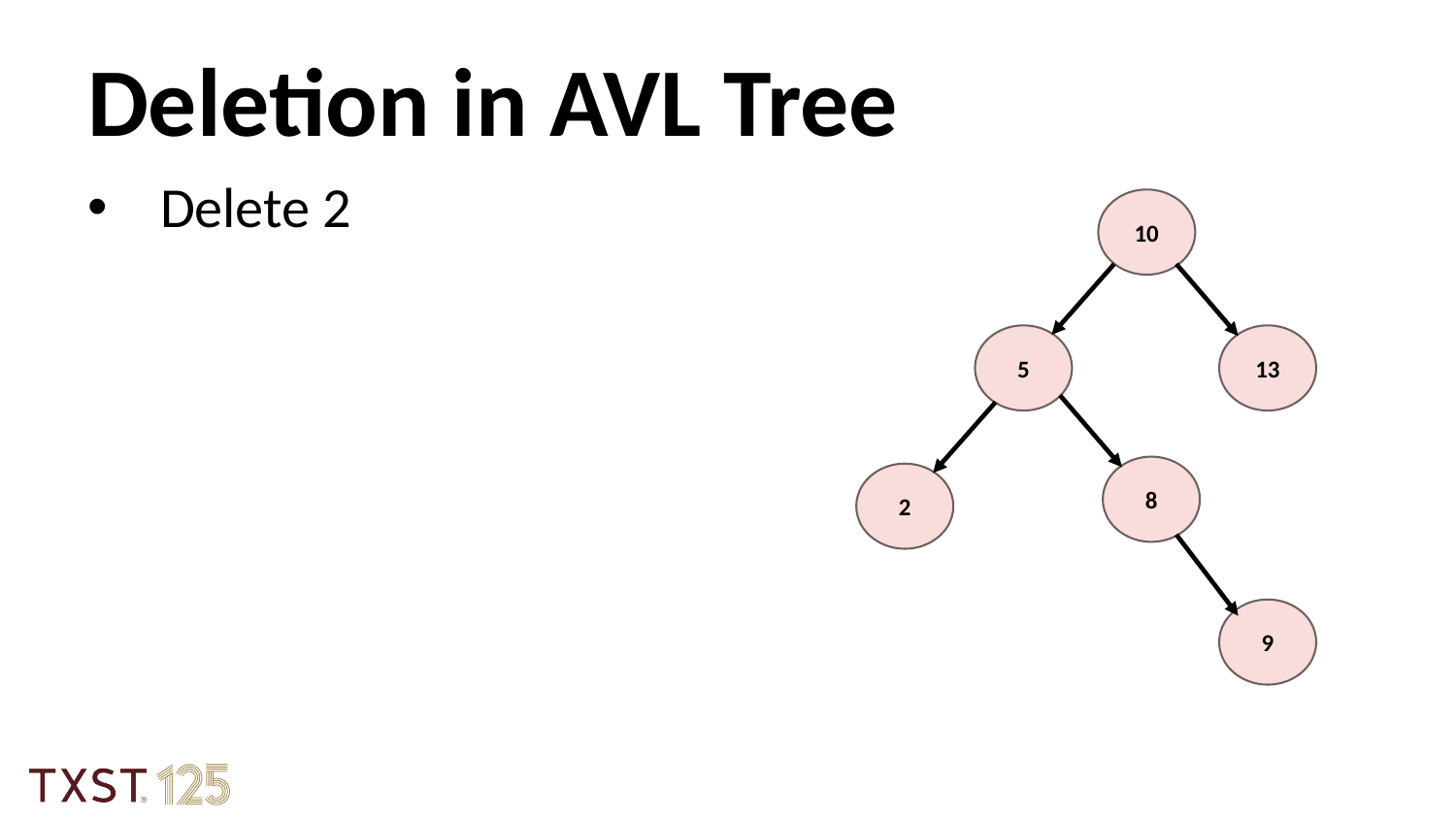

Deletion in AVL Tree
Delete 2
10
13
5
8
2
9